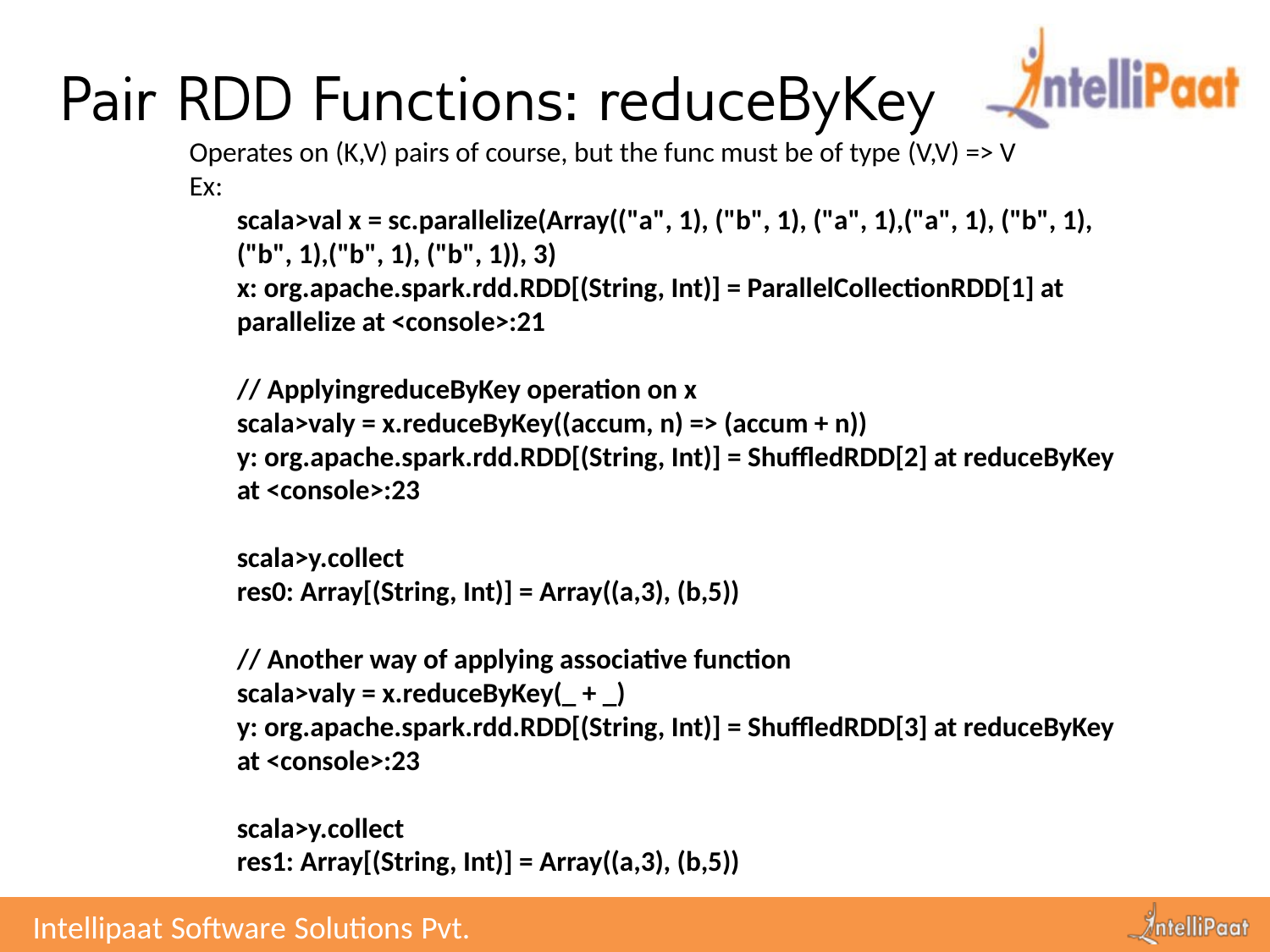

# Pair RDD Functions: reduceByKey
Operates on (K,V) pairs of course, but the func must be of type (V,V) => V
Ex:
scala>val x = sc.parallelize(Array(("a", 1), ("b", 1), ("a", 1),("a", 1), ("b", 1), ("b", 1),("b", 1), ("b", 1)), 3)
x: org.apache.spark.rdd.RDD[(String, Int)] = ParallelCollectionRDD[1] at parallelize at <console>:21

// ApplyingreduceByKey operation on x
scala>valy = x.reduceByKey((accum, n) => (accum + n))
y: org.apache.spark.rdd.RDD[(String, Int)] = ShuffledRDD[2] at reduceByKey at <console>:23

scala>y.collect
res0: Array[(String, Int)] = Array((a,3), (b,5))

// Another way of applying associative function
scala>valy = x.reduceByKey(_ + _)
y: org.apache.spark.rdd.RDD[(String, Int)] = ShuffledRDD[3] at reduceByKey at <console>:23

scala>y.collect
res1: Array[(String, Int)] = Array((a,3), (b,5))
Intellipaat Software Solutions Pvt. Ltd.